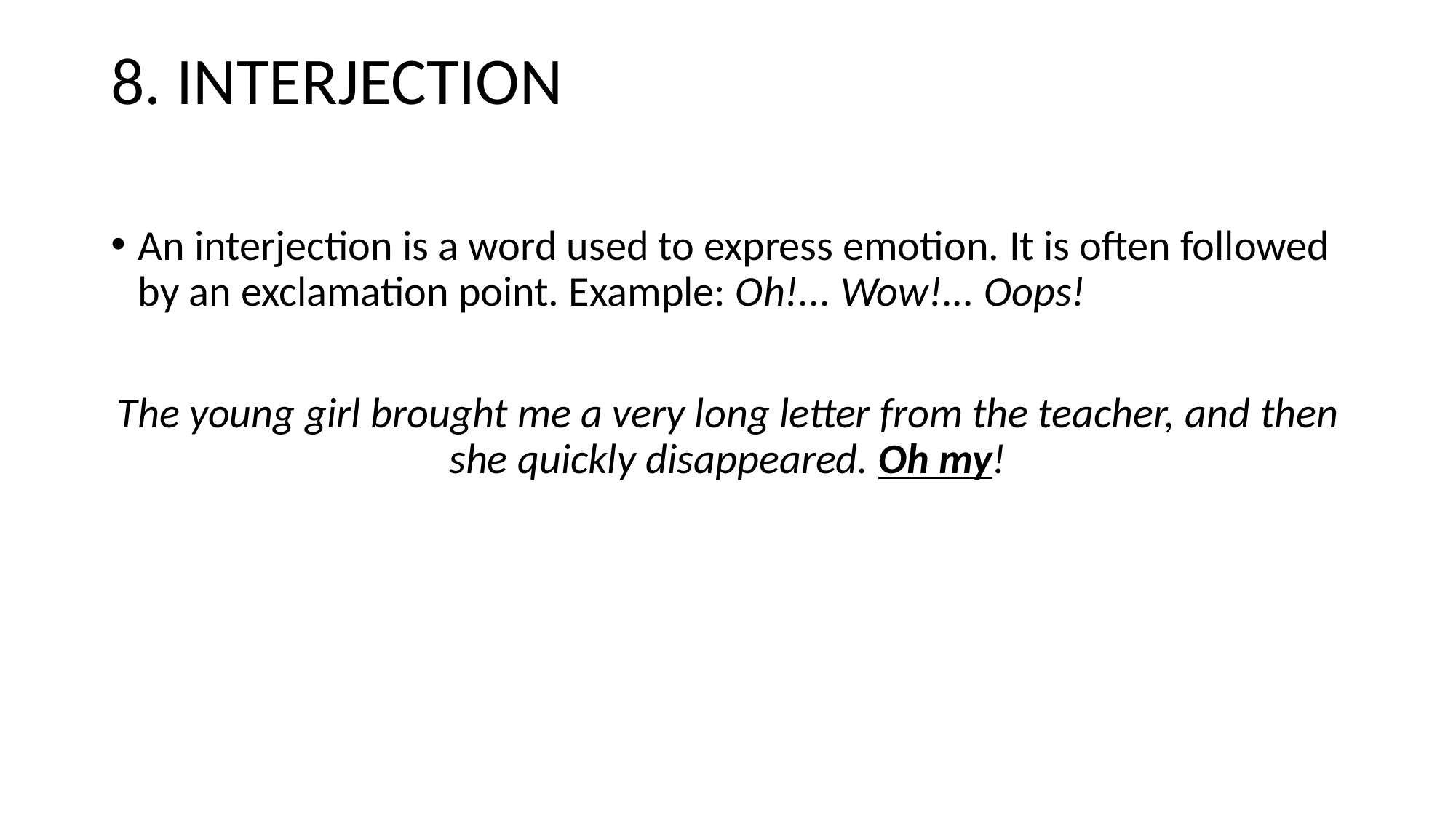

# 8. INTERJECTION
An interjection is a word used to express emotion. It is often followed by an exclamation point. Example: Oh!... Wow!... Oops!

The young girl brought me a very long letter from the teacher, and then she quickly disappeared. Oh my!